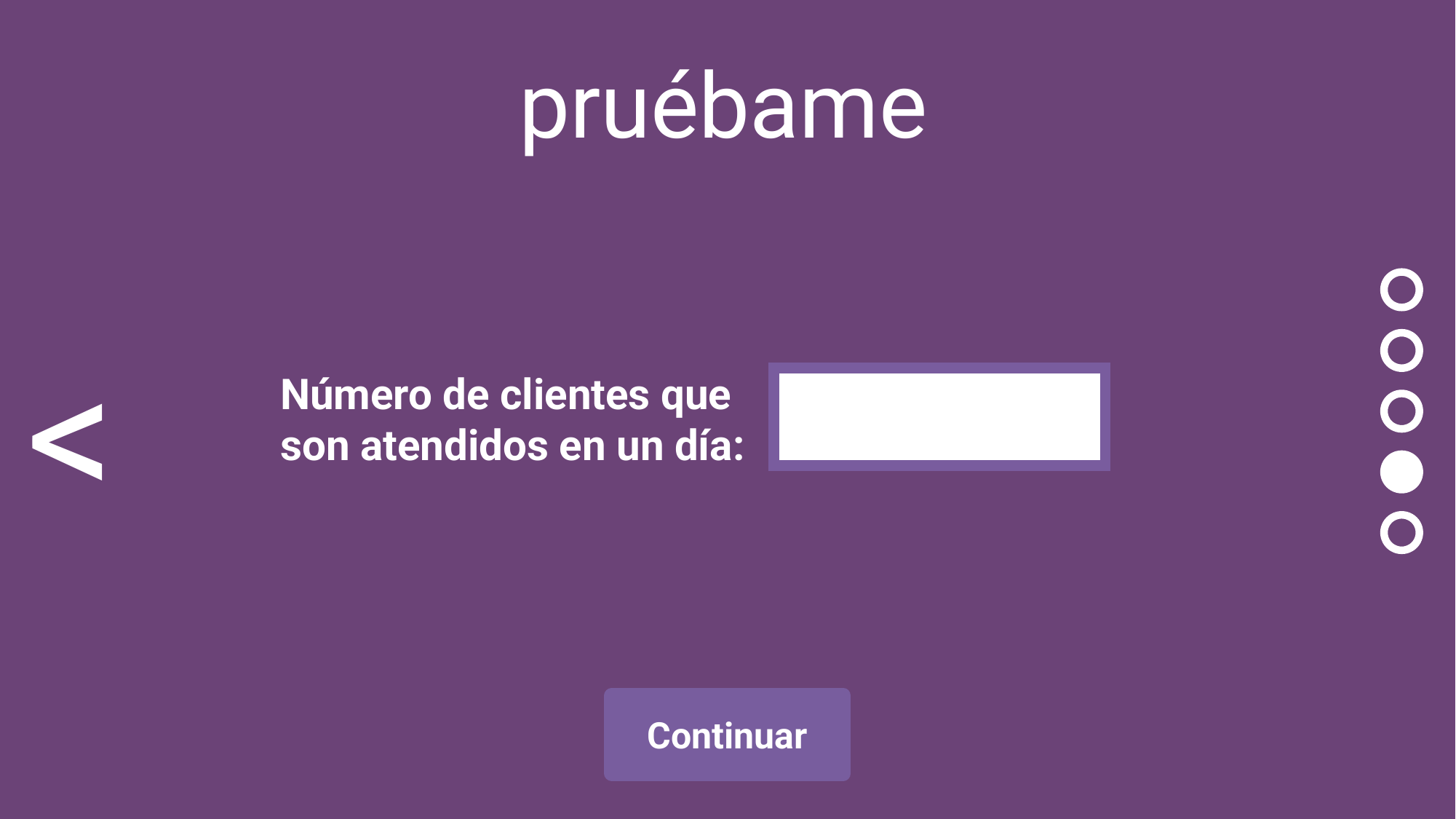

pruébame

<
Número de clientes que son atendidos en un día:

Continuar